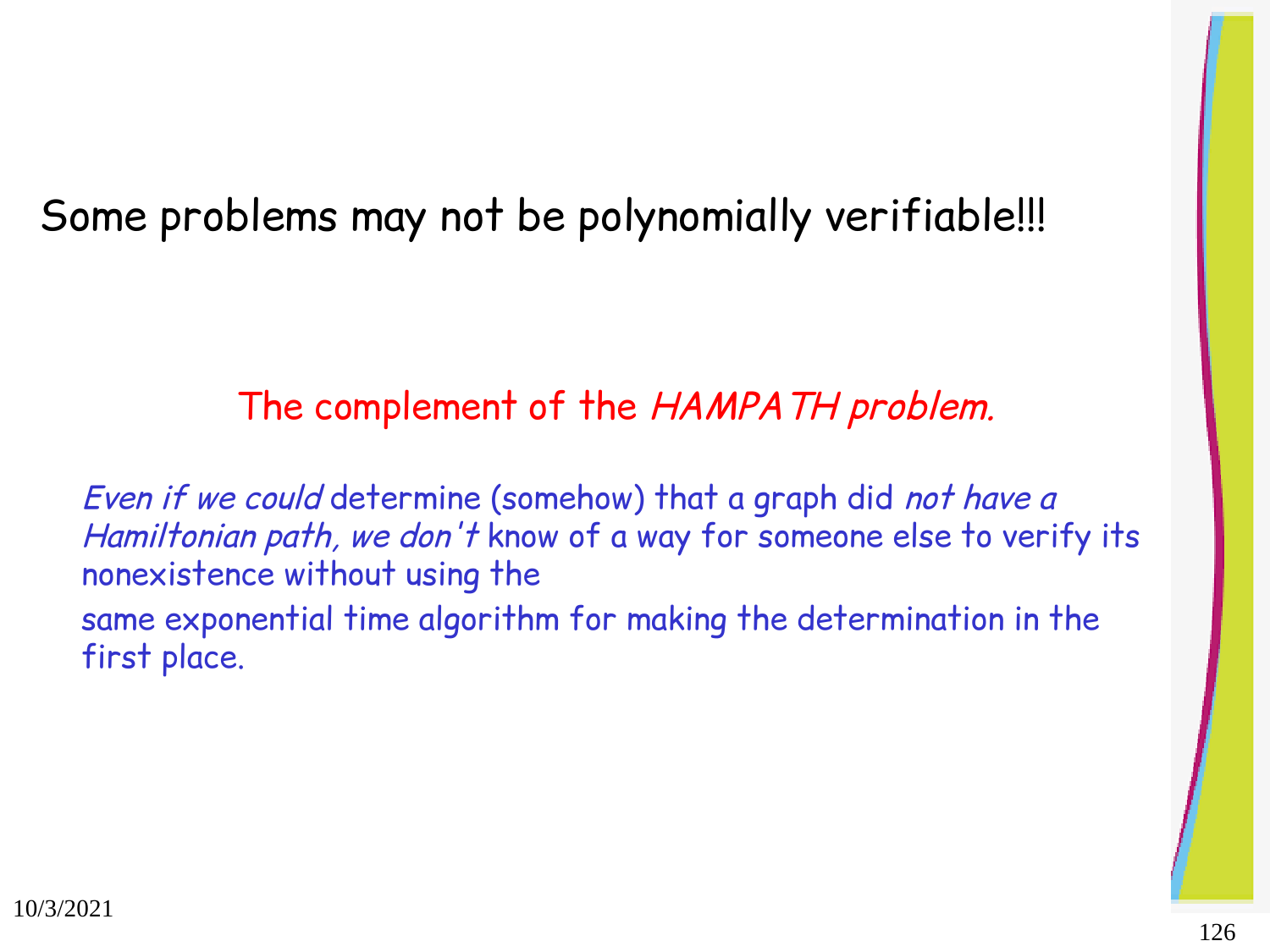

Some problems may not be polynomially verifiable!!!
The complement of the HAMPATH problem.

Even if we could determine (somehow) that a graph did not have a Hamiltonian path, we don't know of a way for someone else to verify its nonexistence without using the
same exponential time algorithm for making the determination in the first place.
10/3/2021
126